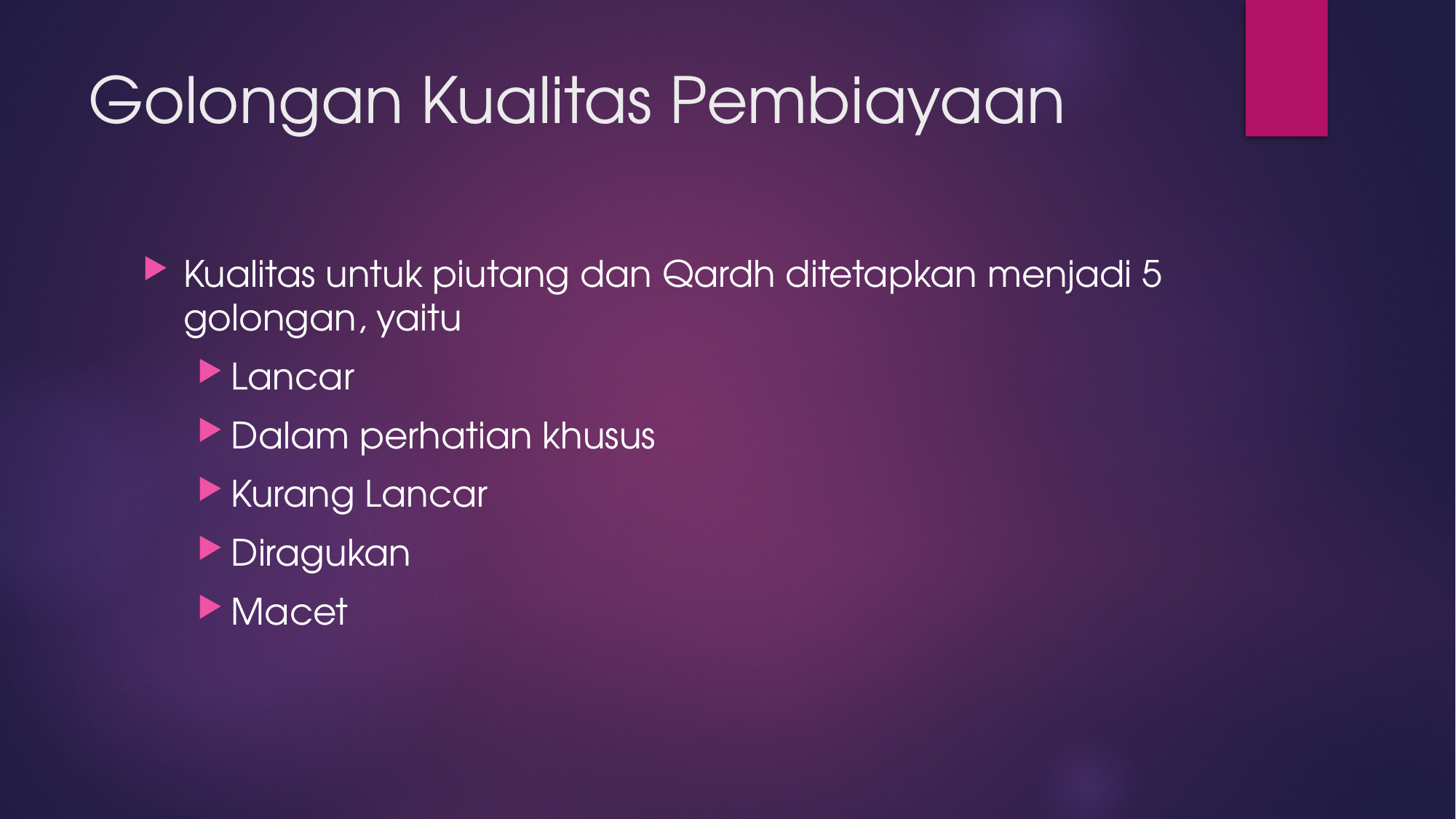

# Golongan Kualitas Pembiayaan
Kualitas untuk piutang dan Qardh ditetapkan menjadi 5 golongan, yaitu
Lancar
Dalam perhatian khusus
Kurang Lancar
Diragukan
Macet